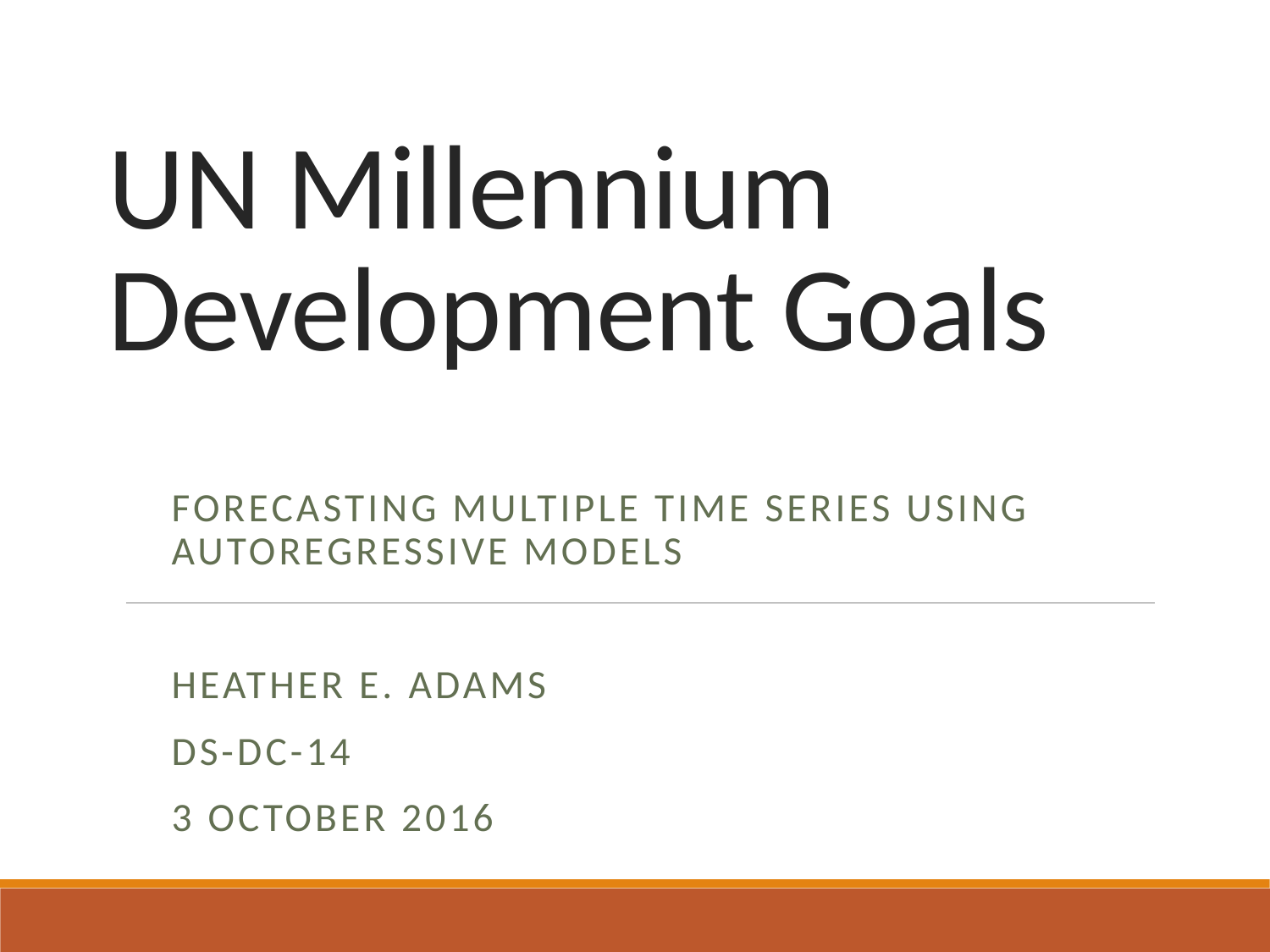

# UN Millennium Development Goals
Forecasting multiple time series using AutoRegressive models

Heather E. Adams
DS-DC-14
3 October 2016